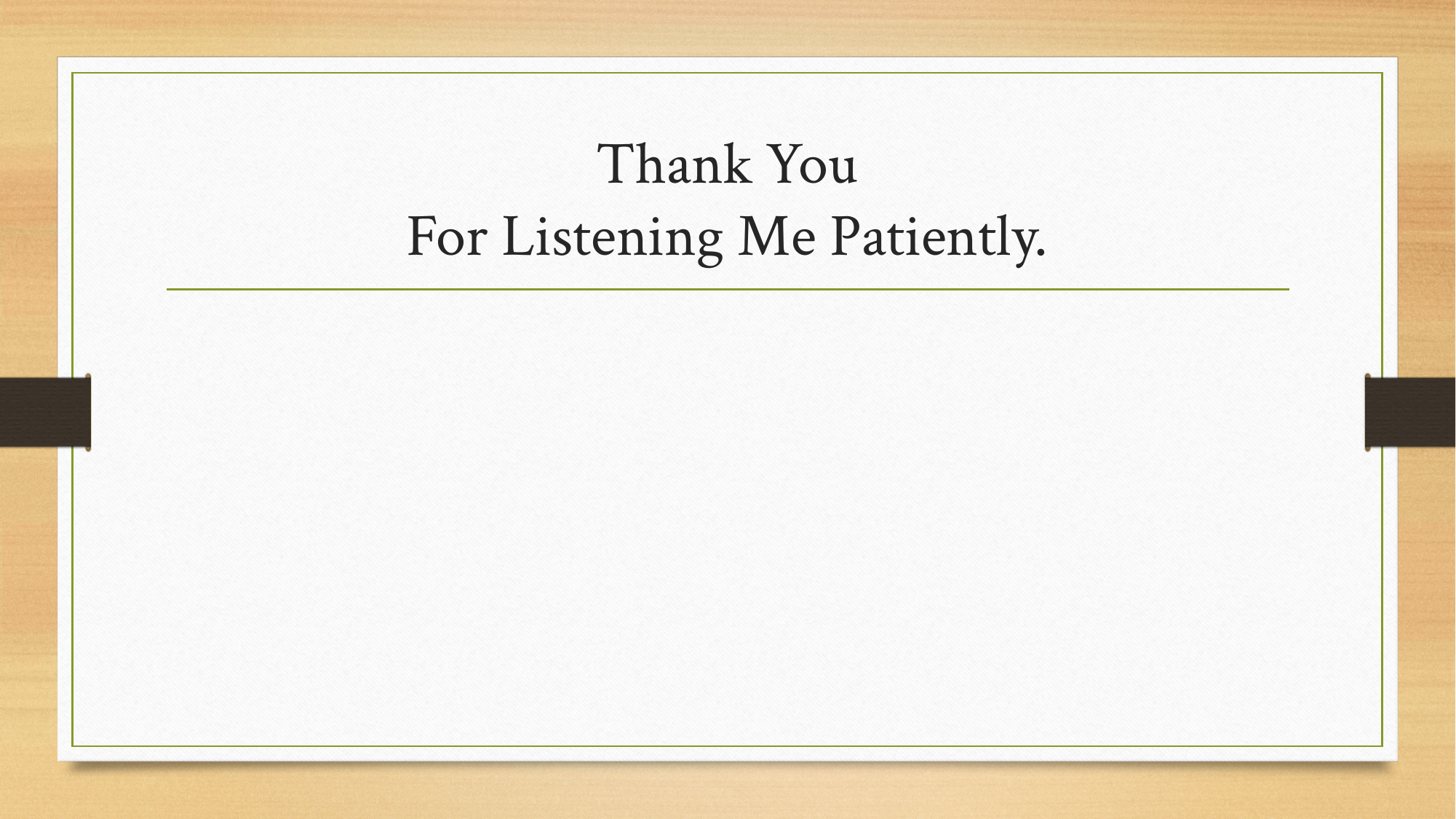

# Thank You For Listening Me Patiently.